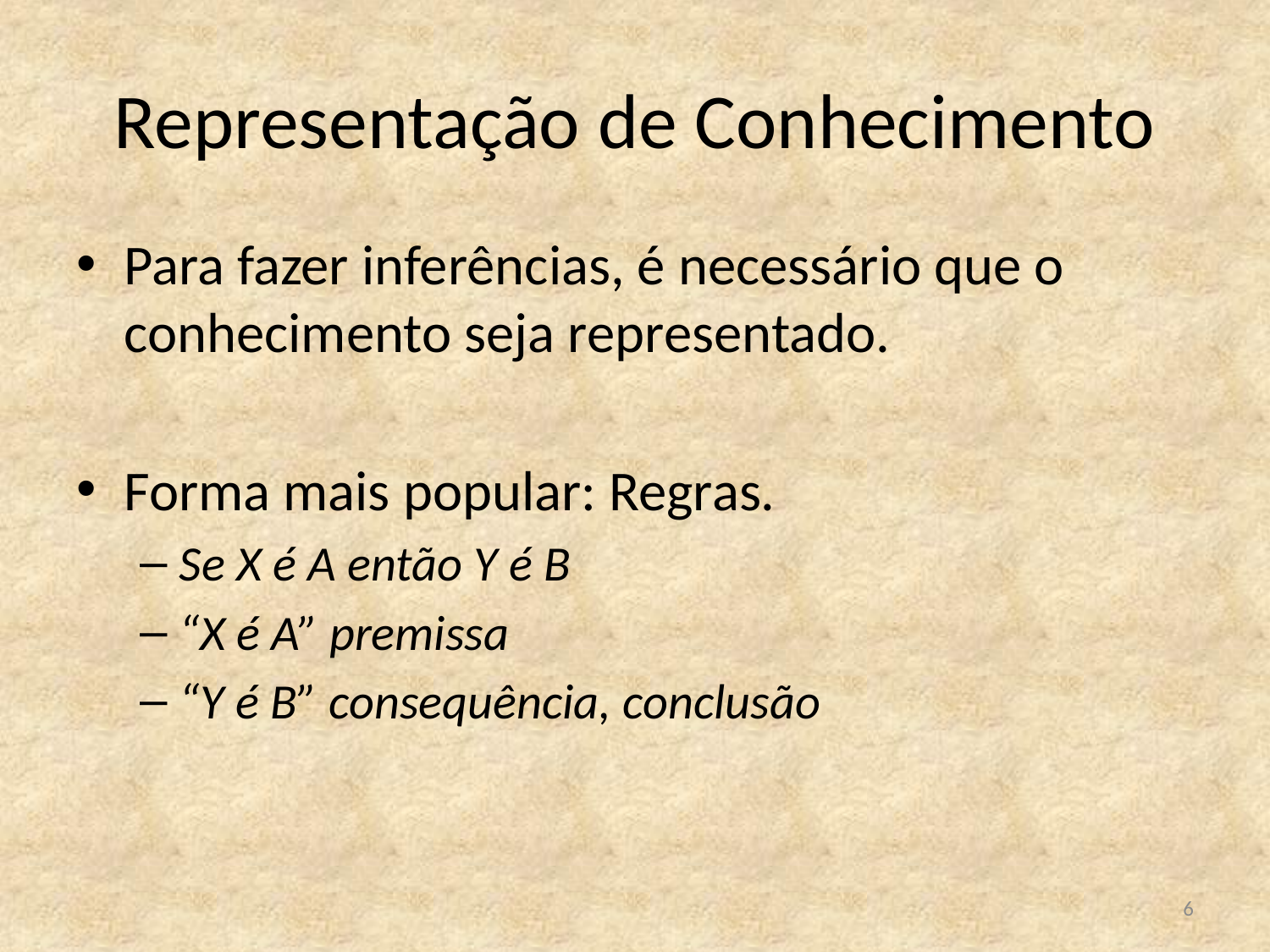

# Representação de Conhecimento
Para fazer inferências, é necessário que o conhecimento seja representado.

Forma mais popular: Regras.
Se X é A então Y é B
“X é A” premissa
“Y é B” consequência, conclusão

6